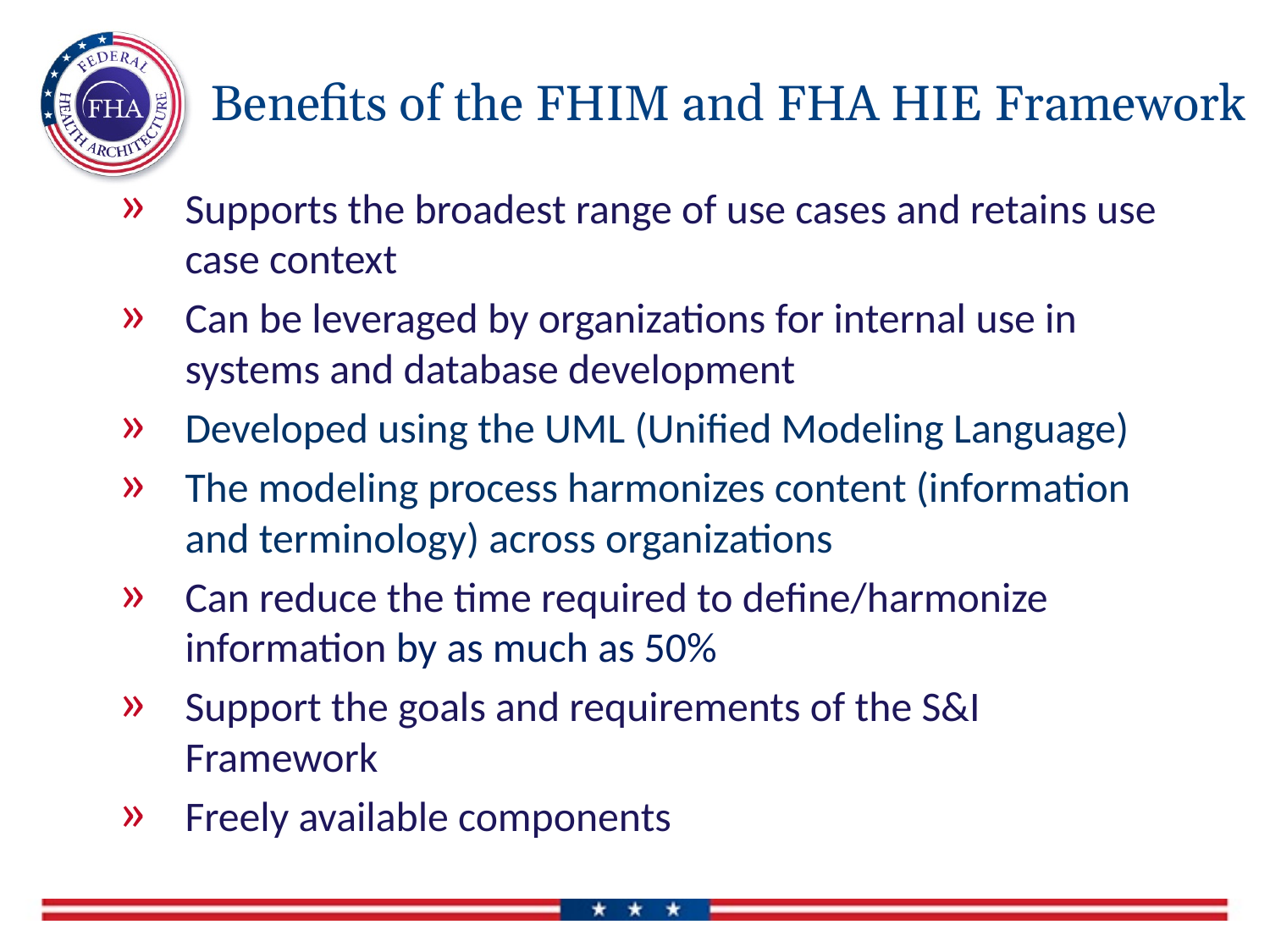

# Benefits of the FHIM and FHA HIE Framework
Supports the broadest range of use cases and retains use case context
Can be leveraged by organizations for internal use in systems and database development
Developed using the UML (Unified Modeling Language)
The modeling process harmonizes content (information and terminology) across organizations
Can reduce the time required to define/harmonize information by as much as 50%
Support the goals and requirements of the S&I Framework
Freely available components
4